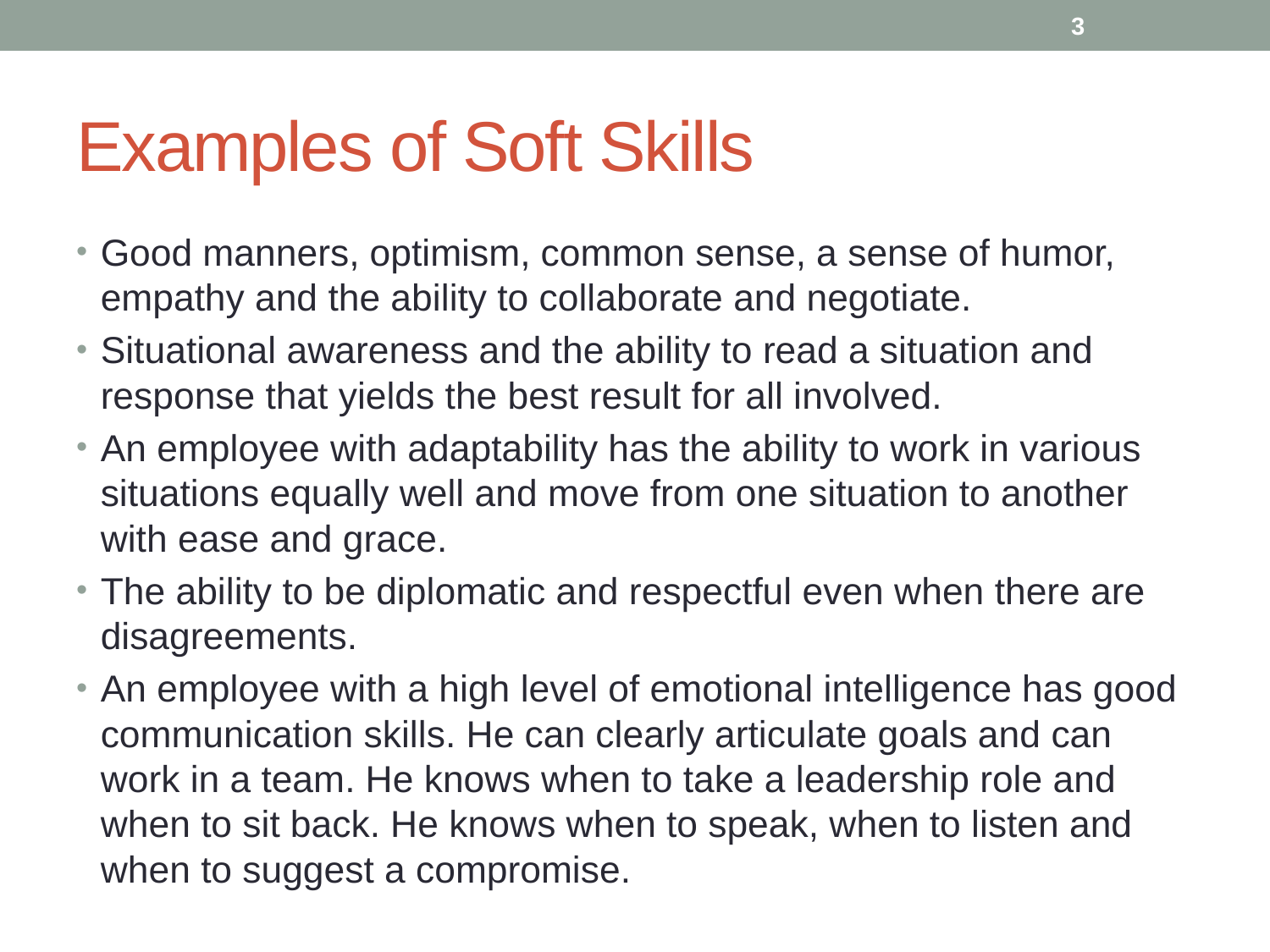

3
# Examples of Soft Skills
Good manners, optimism, common sense, a sense of humor, empathy and the ability to collaborate and negotiate.
Situational awareness and the ability to read a situation and response that yields the best result for all involved.
An employee with adaptability has the ability to work in various situations equally well and move from one situation to another with ease and grace.
The ability to be diplomatic and respectful even when there are disagreements.
An employee with a high level of emotional intelligence has good communication skills. He can clearly articulate goals and can work in a team. He knows when to take a leadership role and when to sit back. He knows when to speak, when to listen and when to suggest a compromise.